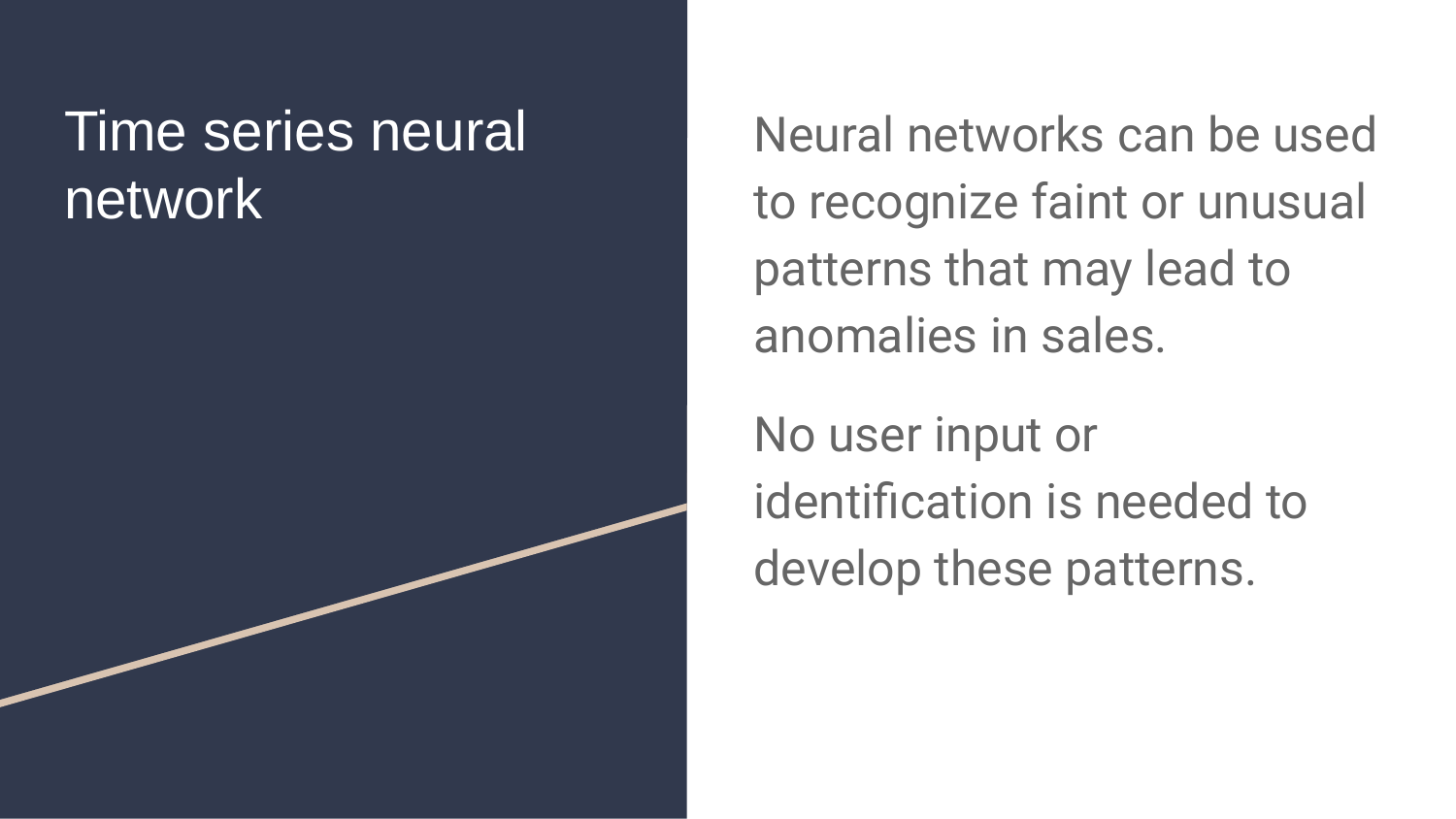

# Time series neural network
Neural networks can be used to recognize faint or unusual patterns that may lead to anomalies in sales.
No user input or identification is needed to develop these patterns.